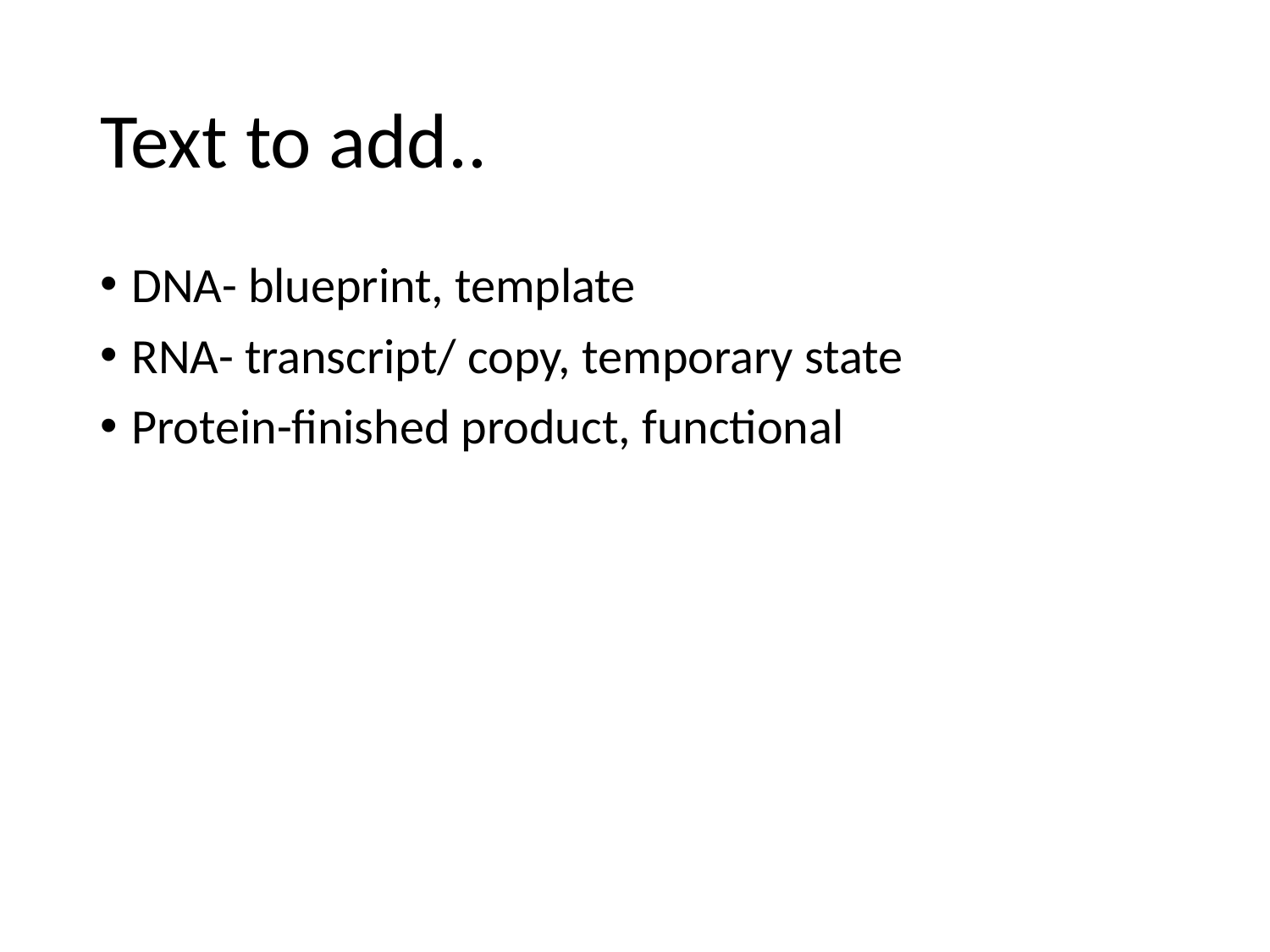

# Text to add..
DNA- blueprint, template
RNA- transcript/ copy, temporary state
Protein-finished product, functional